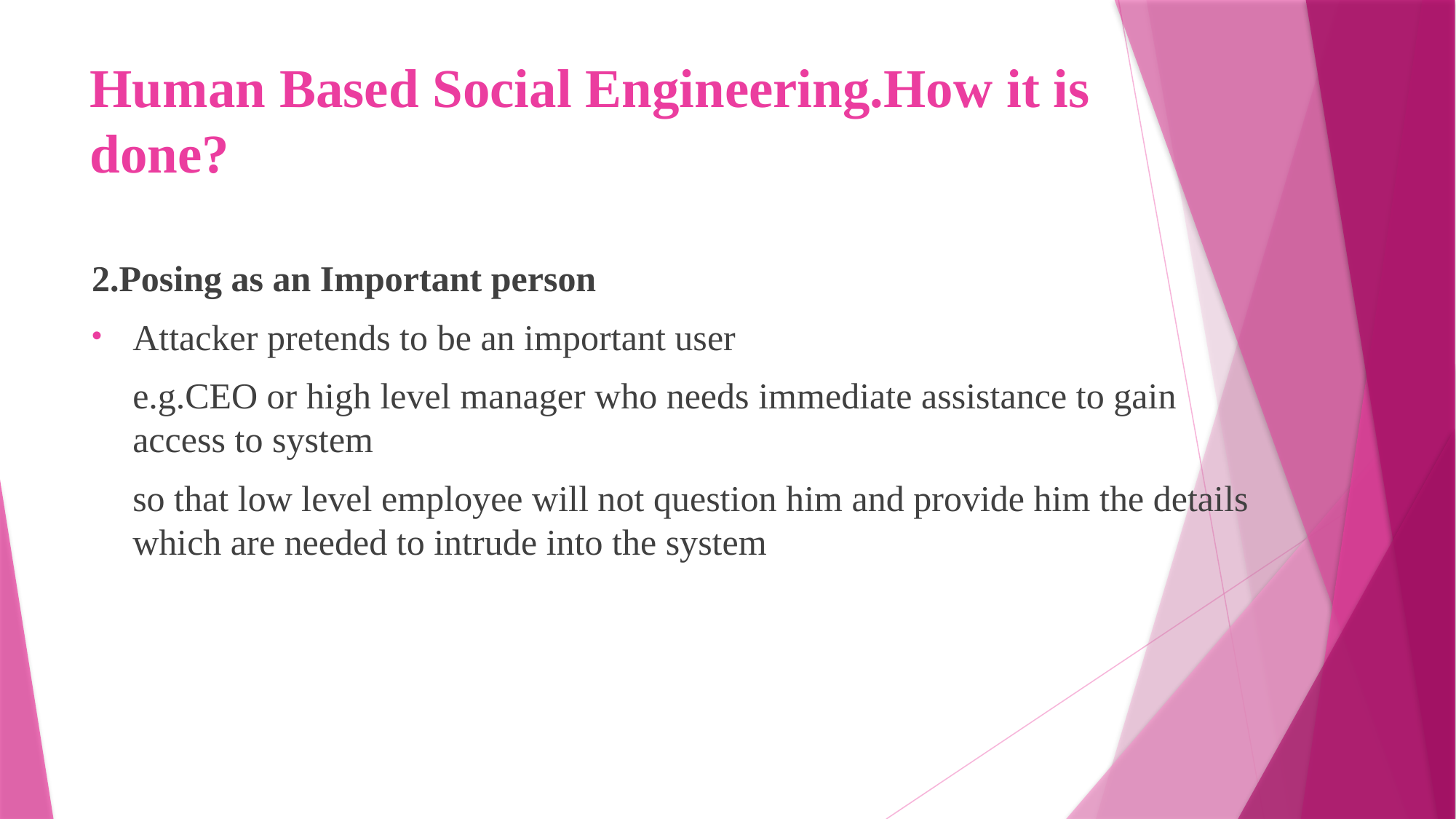

# Human Based Social Engineering.How it is done?
2.Posing as an Important person
Attacker pretends to be an important user
	e.g.CEO or high level manager who needs immediate assistance to gain access to system
	so that low level employee will not question him and provide him the details which are needed to intrude into the system